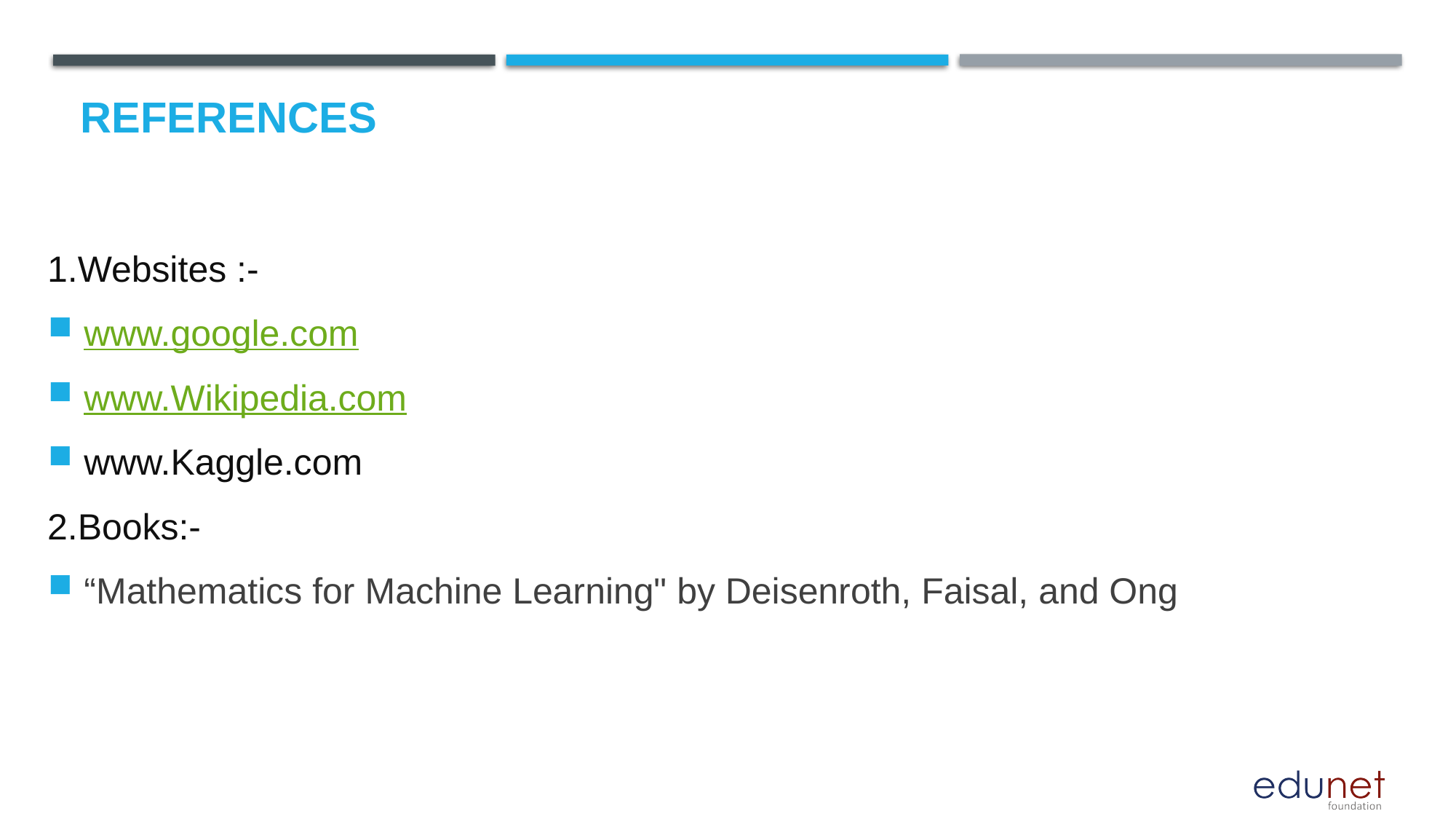

# References
1.Websites :-
www.google.com
www.Wikipedia.com
www.Kaggle.com
2.Books:-
“Mathematics for Machine Learning" by Deisenroth, Faisal, and Ong